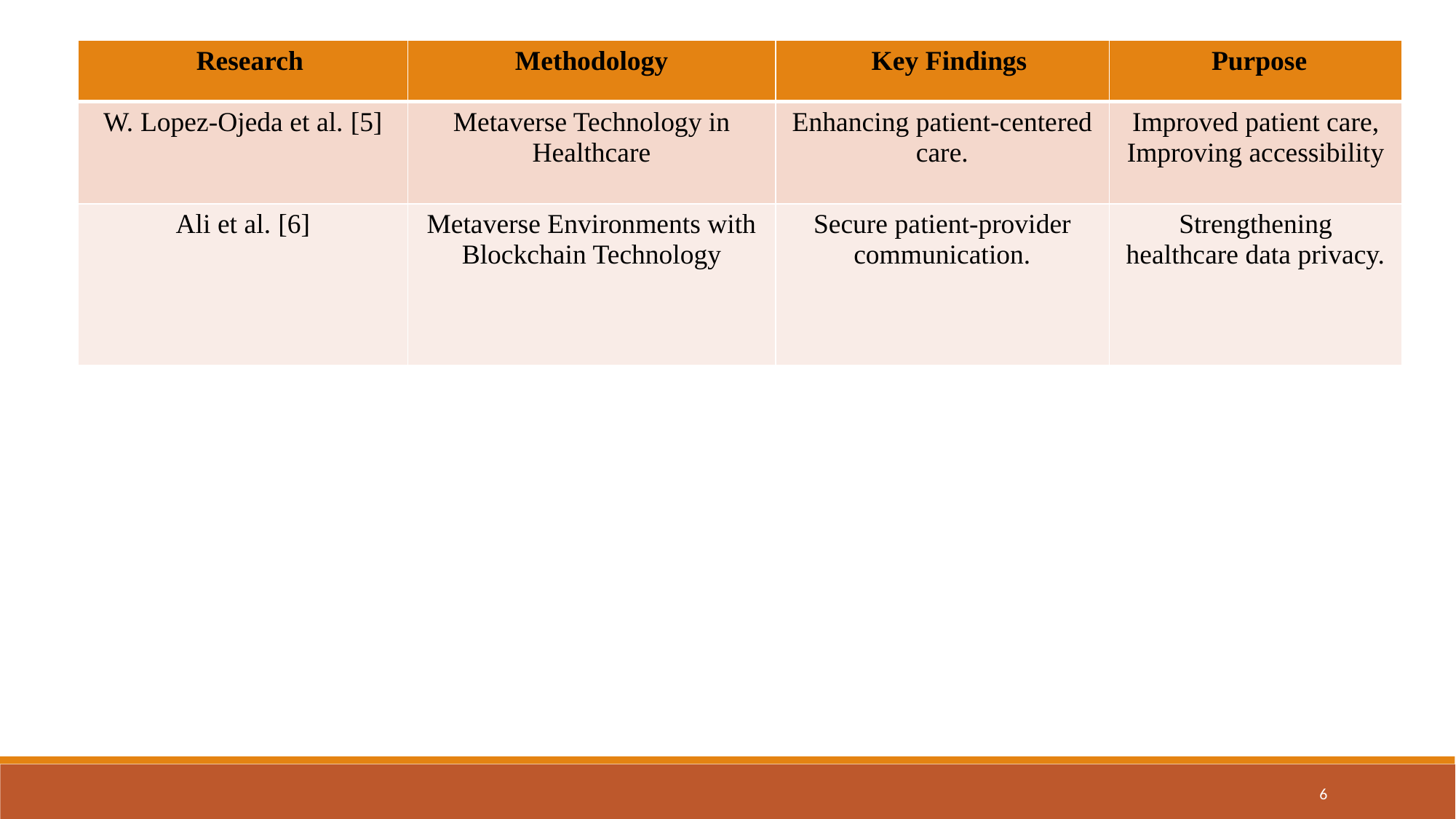

| Research | Methodology | Key Findings | Purpose |
| --- | --- | --- | --- |
| W. Lopez-Ojeda et al. [5] | Metaverse Technology in Healthcare | Enhancing patient-centered care. | Improved patient care, Improving accessibility |
| Ali et al. [6] | Metaverse Environments with Blockchain Technology | Secure patient-provider communication. | Strengthening healthcare data privacy. |
6